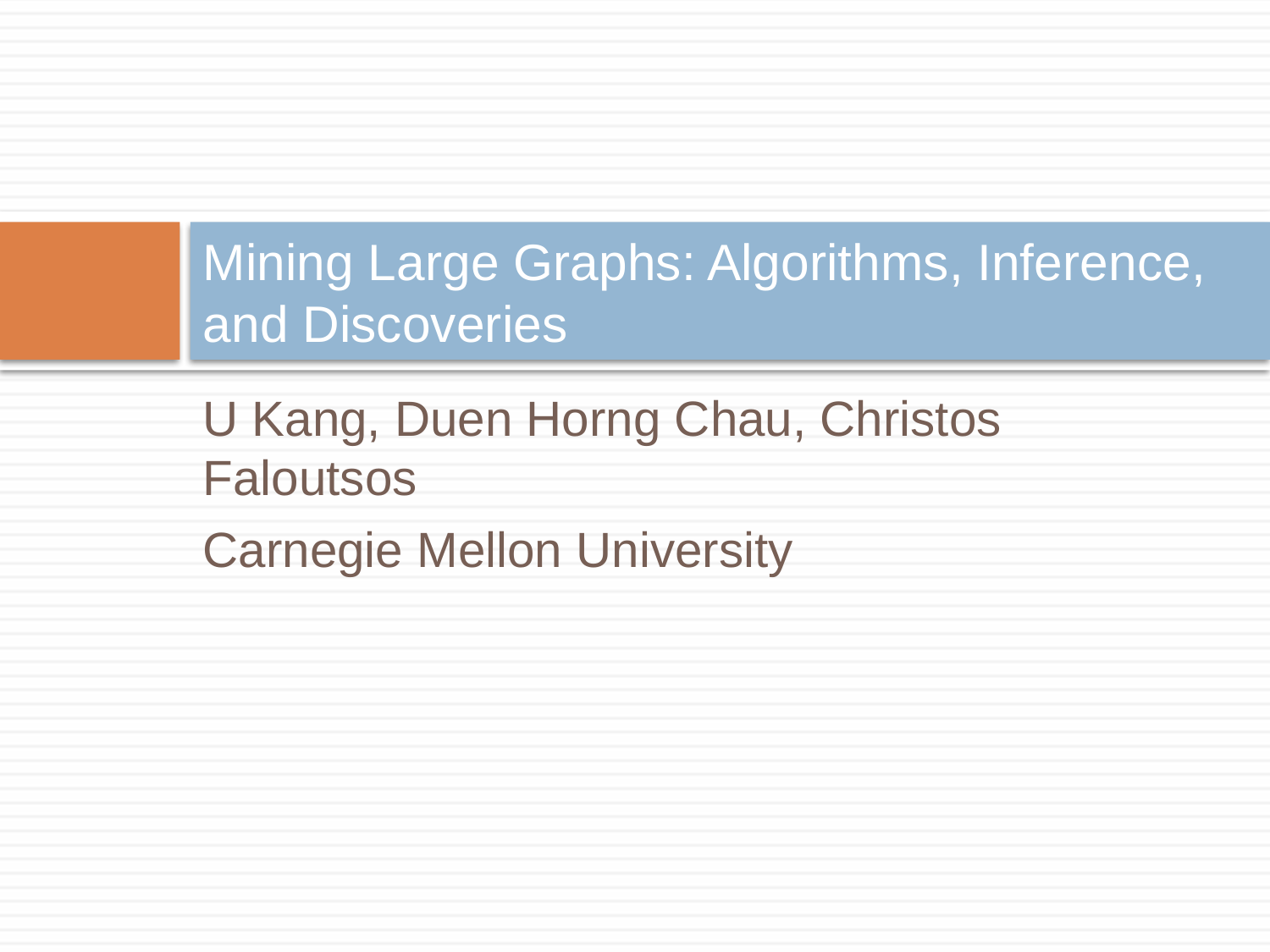

# Mining Large Graphs: Algorithms, Inference, and Discoveries
U Kang, Duen Horng Chau, Christos Faloutsos
Carnegie Mellon University